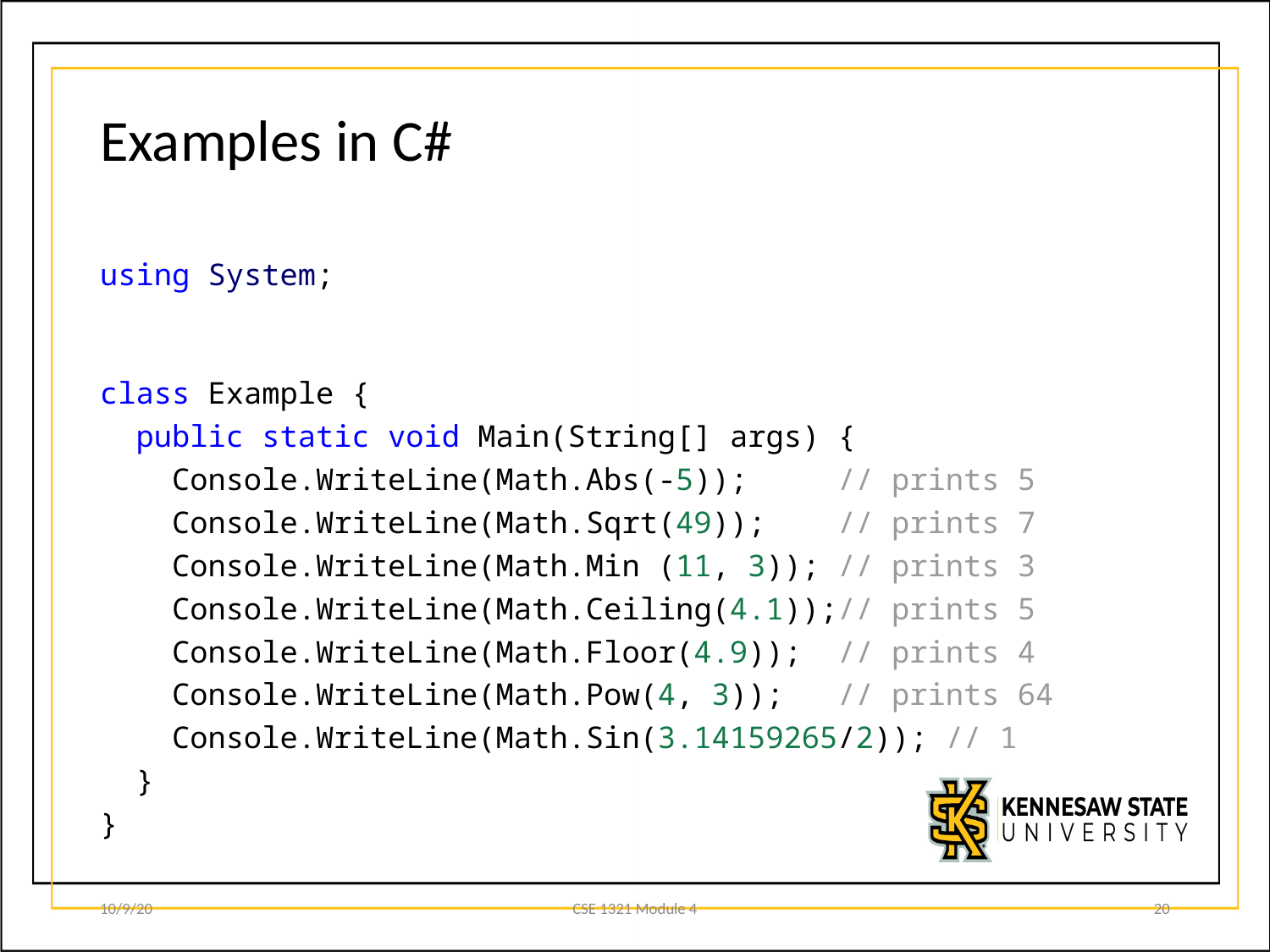

# Examples in C#
using System;

class Example {
  public static void Main(String[] args) {
    Console.WriteLine(Math.Abs(-5));     // prints 5
    Console.WriteLine(Math.Sqrt(49));    // prints 7
    Console.WriteLine(Math.Min (11, 3)); // prints 3
    Console.WriteLine(Math.Ceiling(4.1));// prints 5
    Console.WriteLine(Math.Floor(4.9));  // prints 4
    Console.WriteLine(Math.Pow(4, 3));   // prints 64
    Console.WriteLine(Math.Sin(3.14159265/2)); // 1
  }
}
10/9/20
CSE 1321 Module 4
20